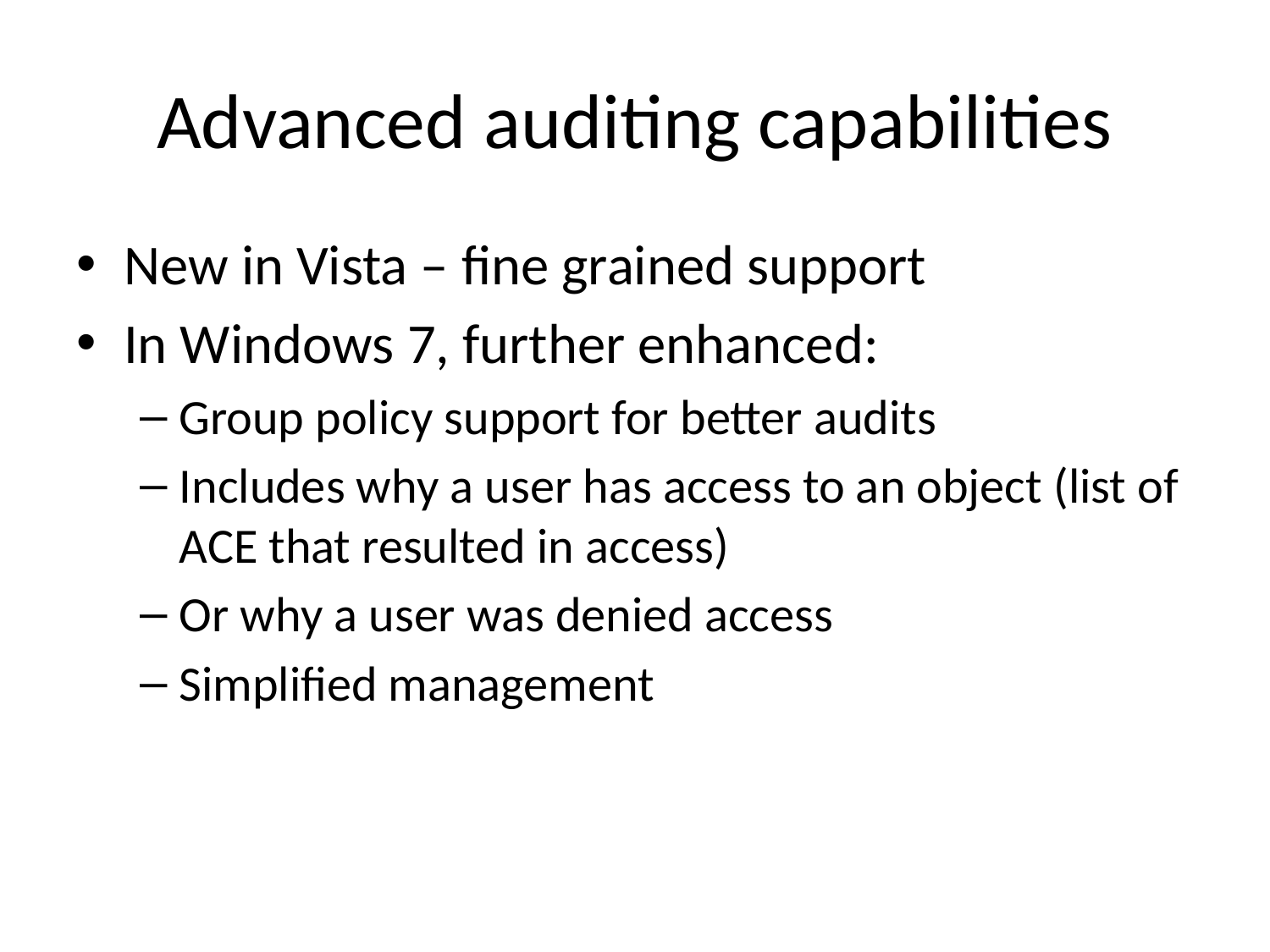

# Advanced auditing capabilities
New in Vista – fine grained support
In Windows 7, further enhanced:
Group policy support for better audits
Includes why a user has access to an object (list of ACE that resulted in access)
Or why a user was denied access
Simplified management